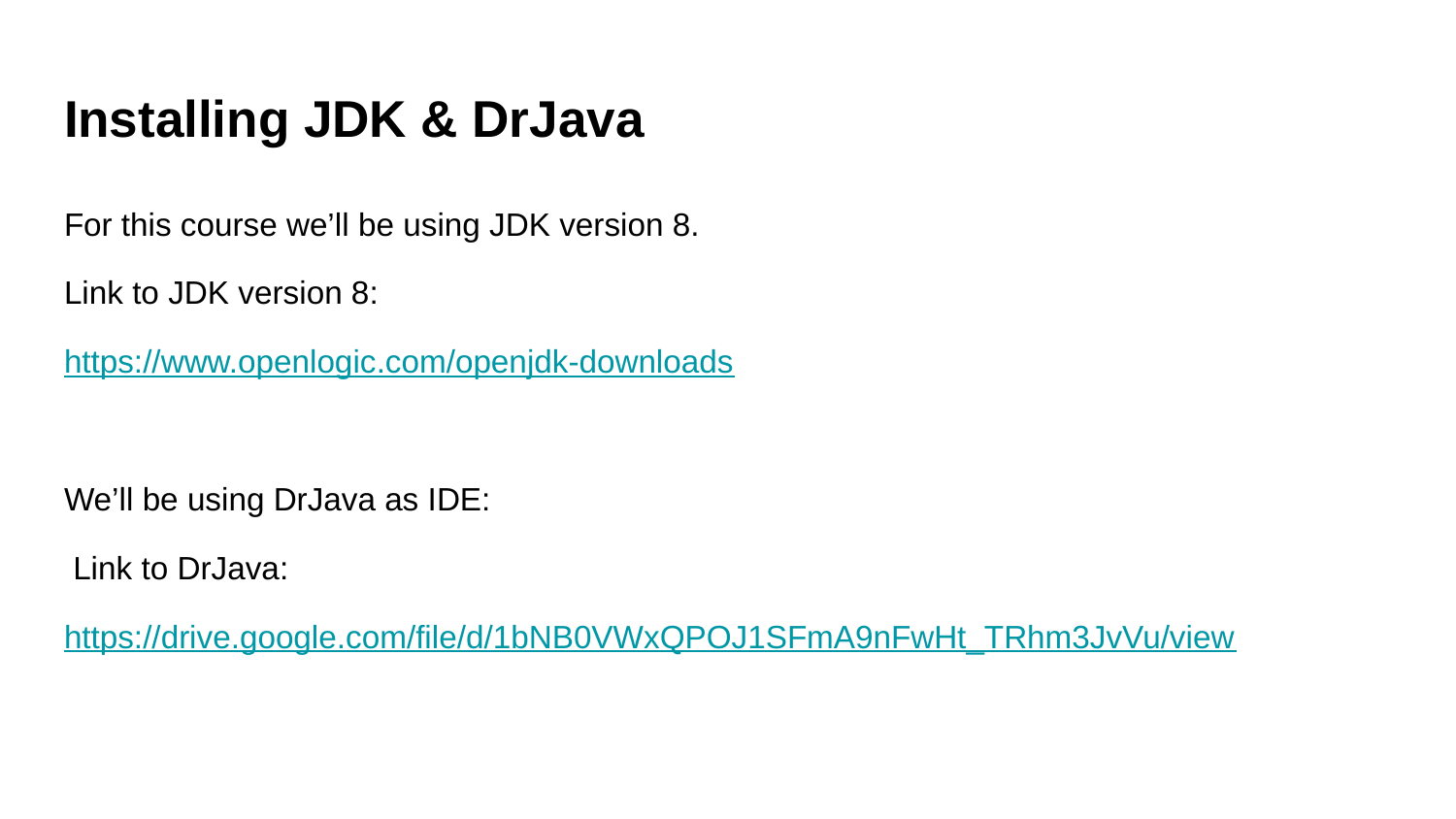

# Installing JDK & DrJava
For this course we’ll be using JDK version 8.
Link to JDK version 8:
https://www.openlogic.com/openjdk-downloads

We’ll be using DrJava as IDE:
 Link to DrJava:
https://drive.google.com/file/d/1bNB0VWxQPOJ1SFmA9nFwHt_TRhm3JvVu/view